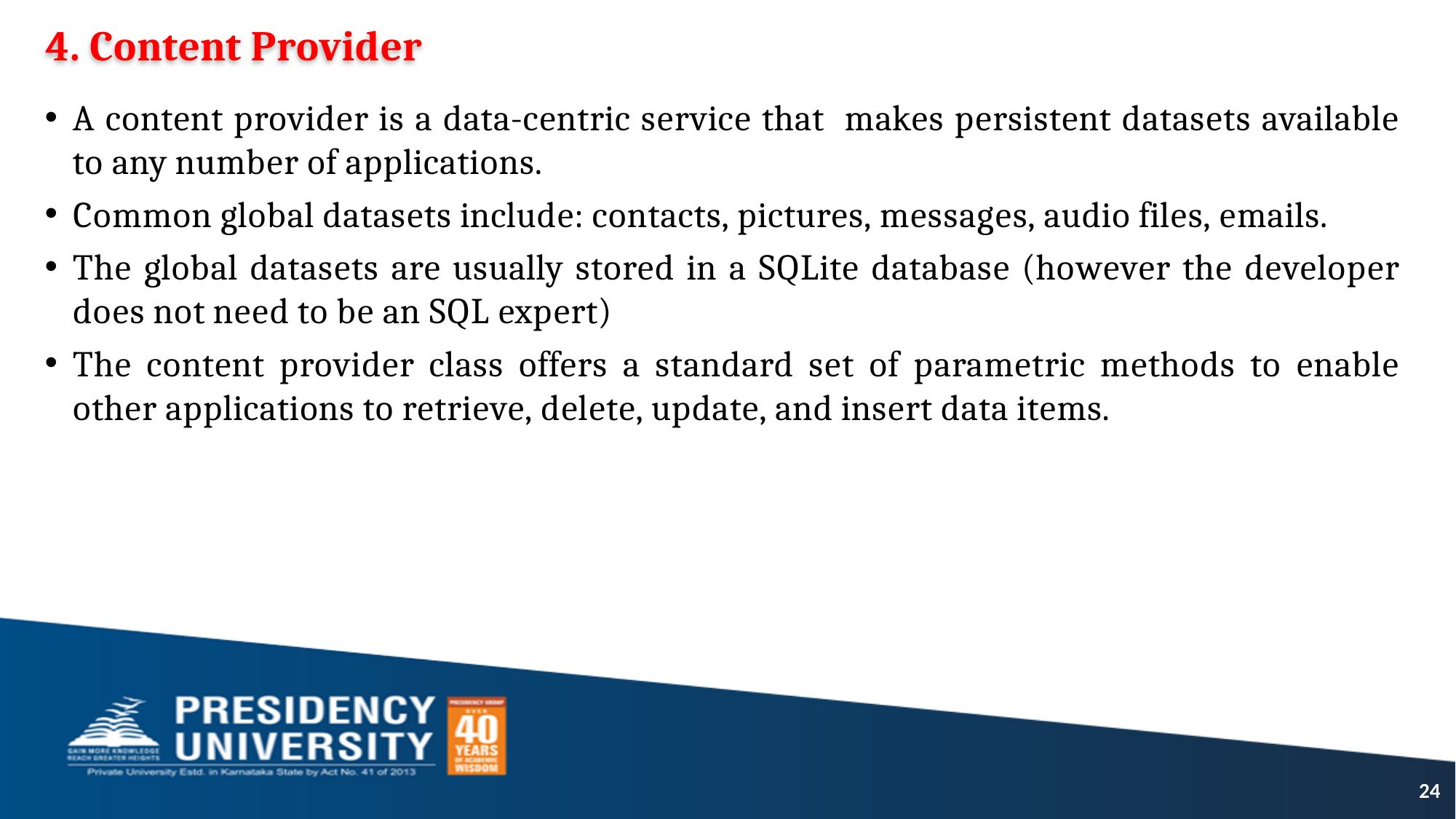

# 4. Content Provider
A content provider is a data-centric service that  makes persistent datasets available to any number of applications.
Common global datasets include: contacts, pictures, messages, audio files, emails.
The global datasets are usually stored in a SQLite database (however the developer does not need to be an SQL expert)
The content provider class offers a standard set of parametric methods to enable other applications to retrieve, delete, update, and insert data items.
24